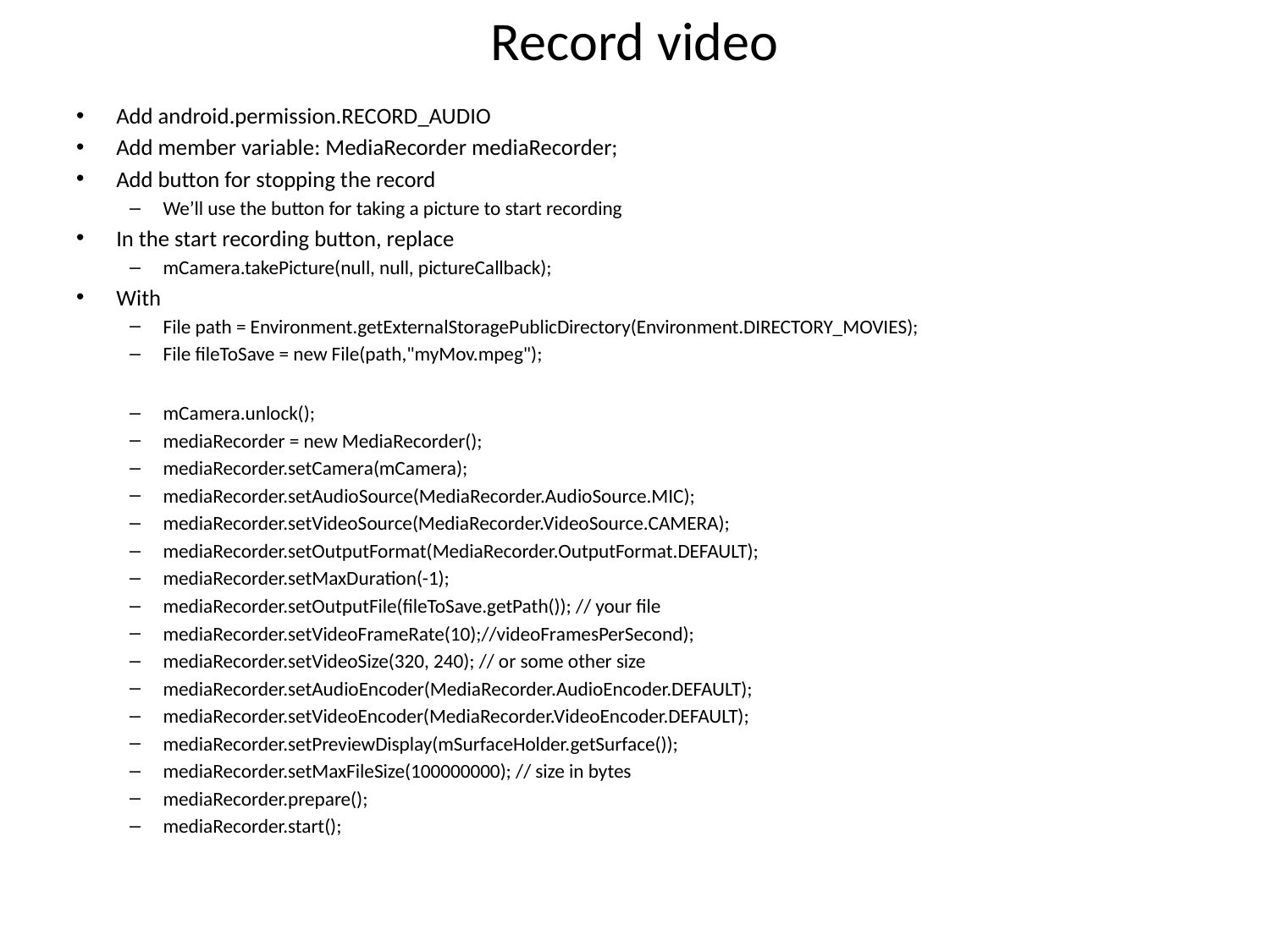

# Record video
Add android.permission.RECORD_AUDIO
Add member variable: MediaRecorder mediaRecorder;
Add button for stopping the record
We’ll use the button for taking a picture to start recording
In the start recording button, replace
mCamera.takePicture(null, null, pictureCallback);
With
File path = Environment.getExternalStoragePublicDirectory(Environment.DIRECTORY_MOVIES);
File fileToSave = new File(path,"myMov.mpeg");

mCamera.unlock();
mediaRecorder = new MediaRecorder();
mediaRecorder.setCamera(mCamera);
mediaRecorder.setAudioSource(MediaRecorder.AudioSource.MIC);
mediaRecorder.setVideoSource(MediaRecorder.VideoSource.CAMERA);
mediaRecorder.setOutputFormat(MediaRecorder.OutputFormat.DEFAULT);
mediaRecorder.setMaxDuration(-1);
mediaRecorder.setOutputFile(fileToSave.getPath()); // your file
mediaRecorder.setVideoFrameRate(10);//videoFramesPerSecond);
mediaRecorder.setVideoSize(320, 240); // or some other size
mediaRecorder.setAudioEncoder(MediaRecorder.AudioEncoder.DEFAULT);
mediaRecorder.setVideoEncoder(MediaRecorder.VideoEncoder.DEFAULT);
mediaRecorder.setPreviewDisplay(mSurfaceHolder.getSurface());
mediaRecorder.setMaxFileSize(100000000); // size in bytes
mediaRecorder.prepare();
mediaRecorder.start();